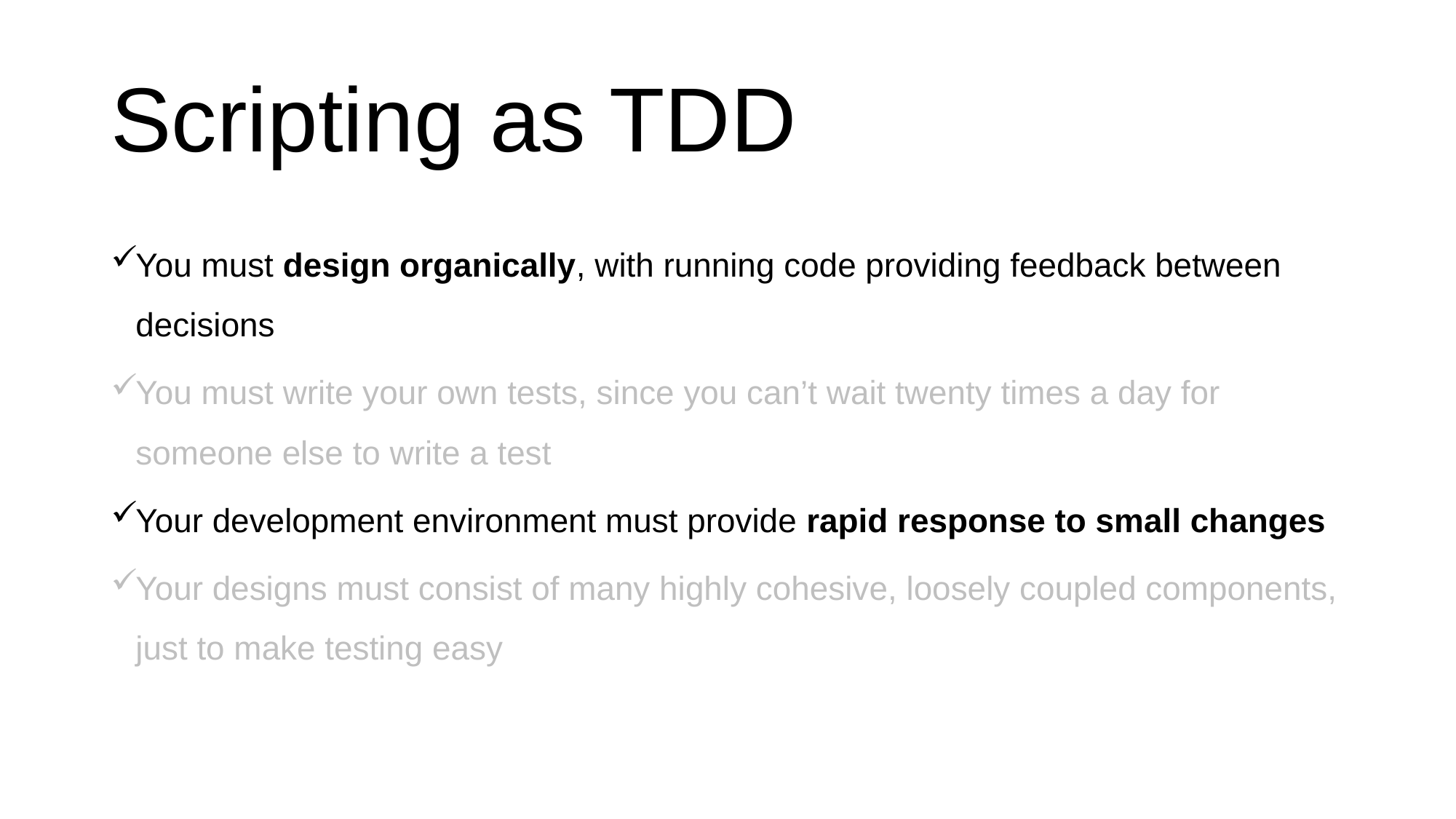

# Scripting as TDD
You must design organically, with running code providing feedback between decisions
You must write your own tests, since you can’t wait twenty times a day for someone else to write a test
Your development environment must provide rapid response to small changes
Your designs must consist of many highly cohesive, loosely coupled components, just to make testing easy